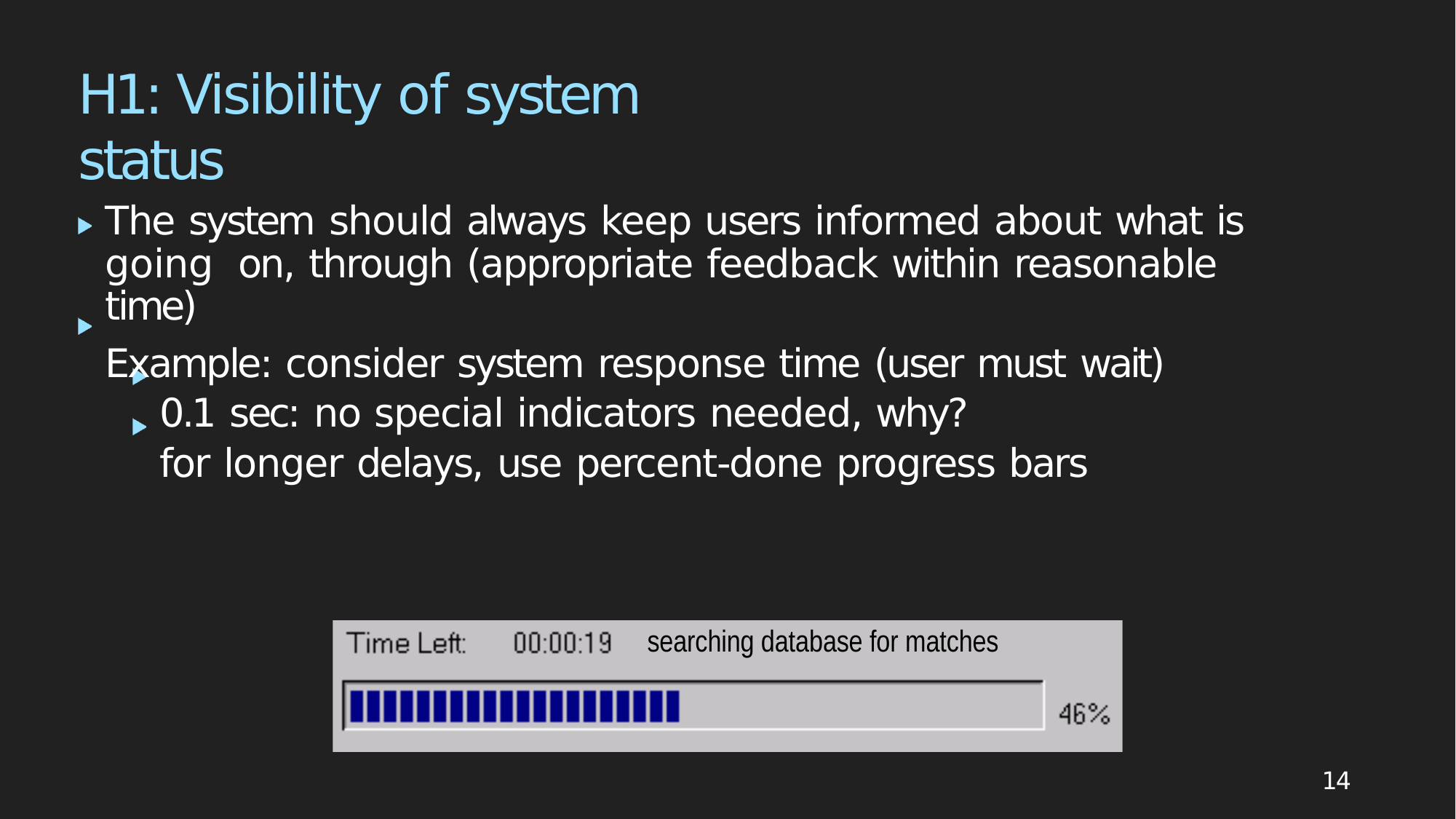

# H1: Visibility of system status
The system should always keep users informed about what is going  on, through (appropriate feedback within reasonable time)
Example: consider system response time (user must wait)
0.1 sec: no special indicators needed, why?
for longer delays, use percent-done progress bars

searching database for matches
14